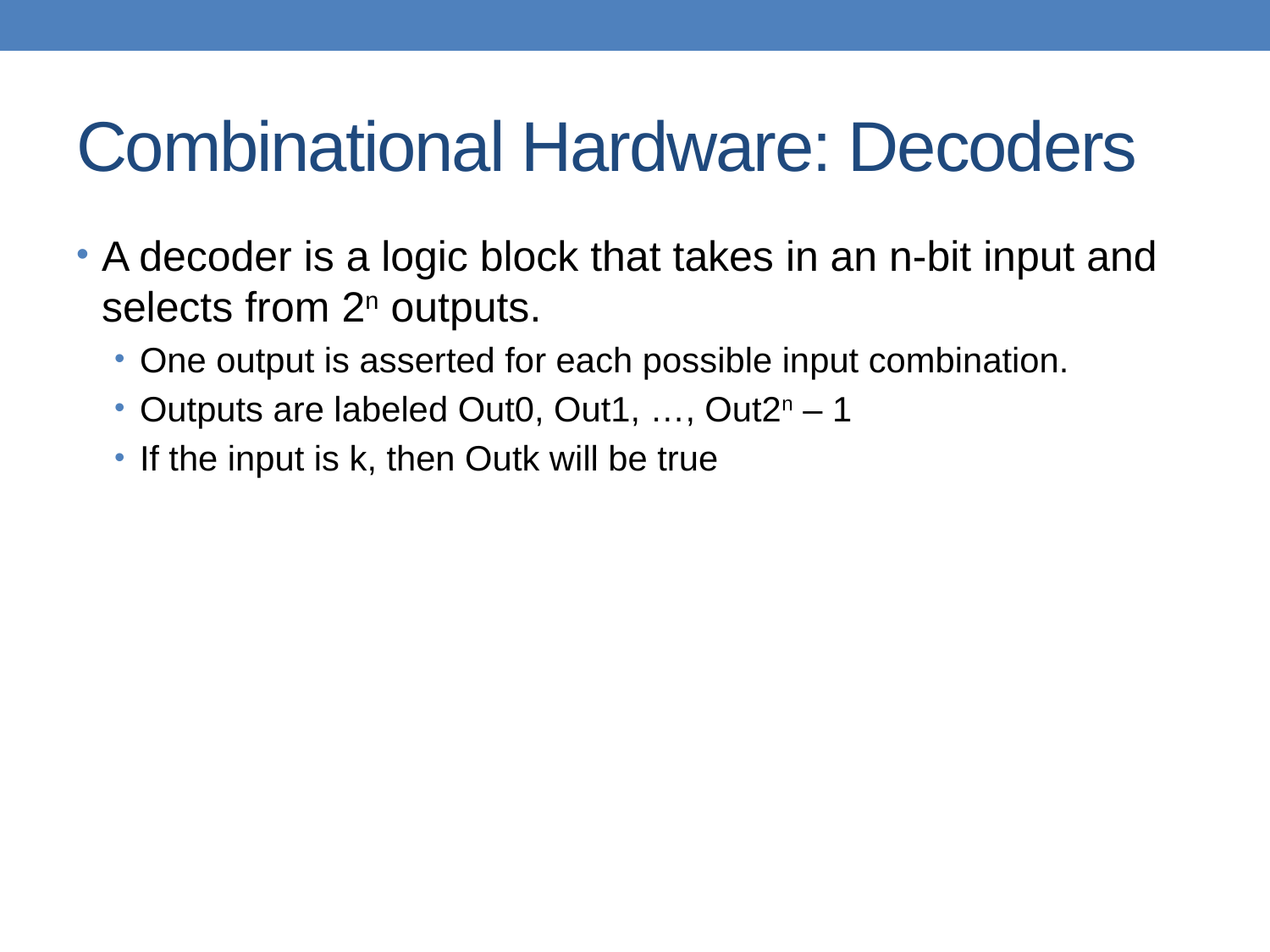

# Combinational Hardware: Decoders
A decoder is a logic block that takes in an n-bit input and selects from 2n outputs.
One output is asserted for each possible input combination.
Outputs are labeled Out0, Out1, …, Out2n – 1
If the input is k, then Outk will be true